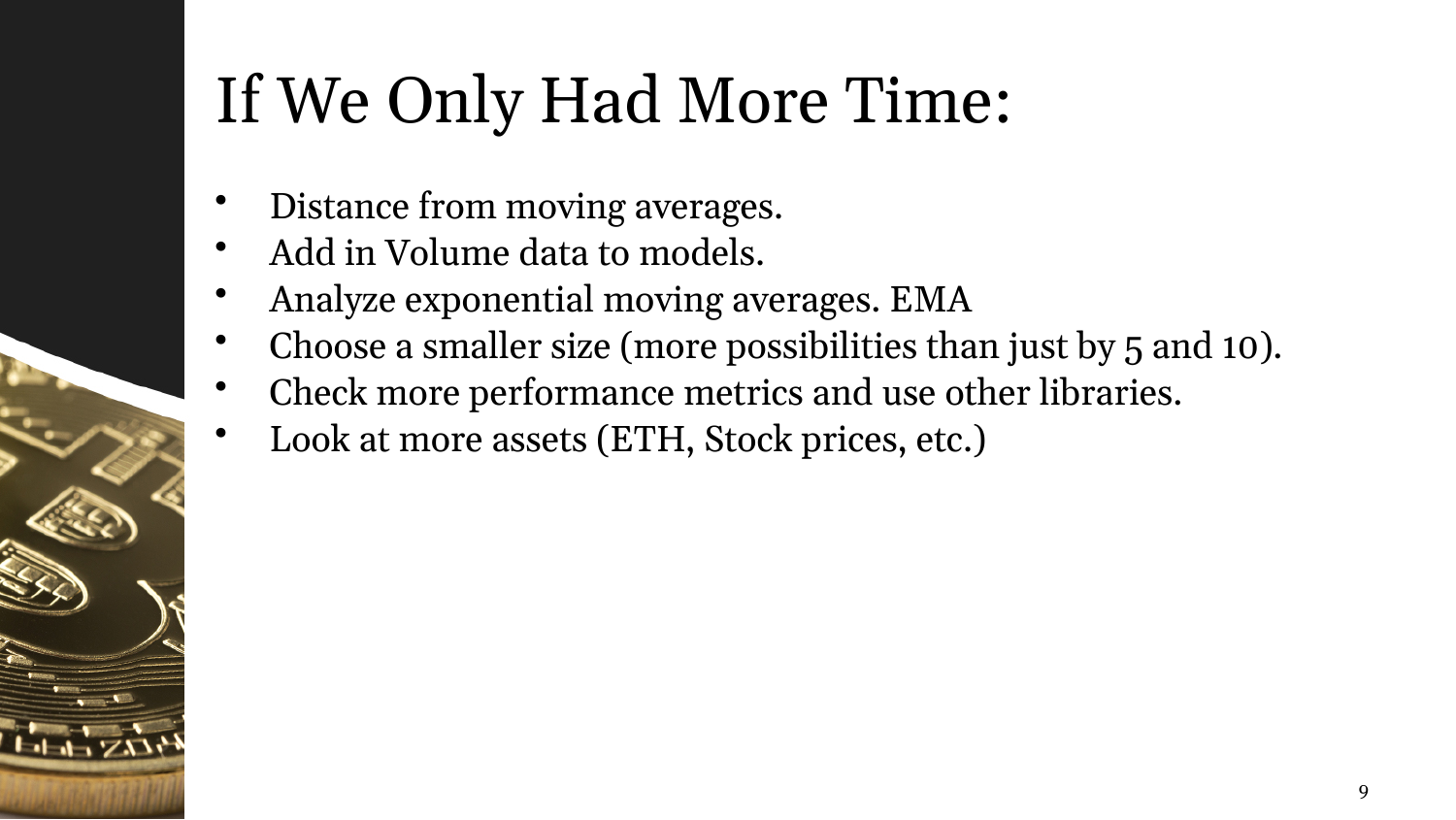

# If We Only Had More Time:
Distance from moving averages.
Add in Volume data to models.
Analyze exponential moving averages. EMA
Choose a smaller size (more possibilities than just by 5 and 10).
Check more performance metrics and use other libraries.
Look at more assets (ETH, Stock prices, etc.)
9